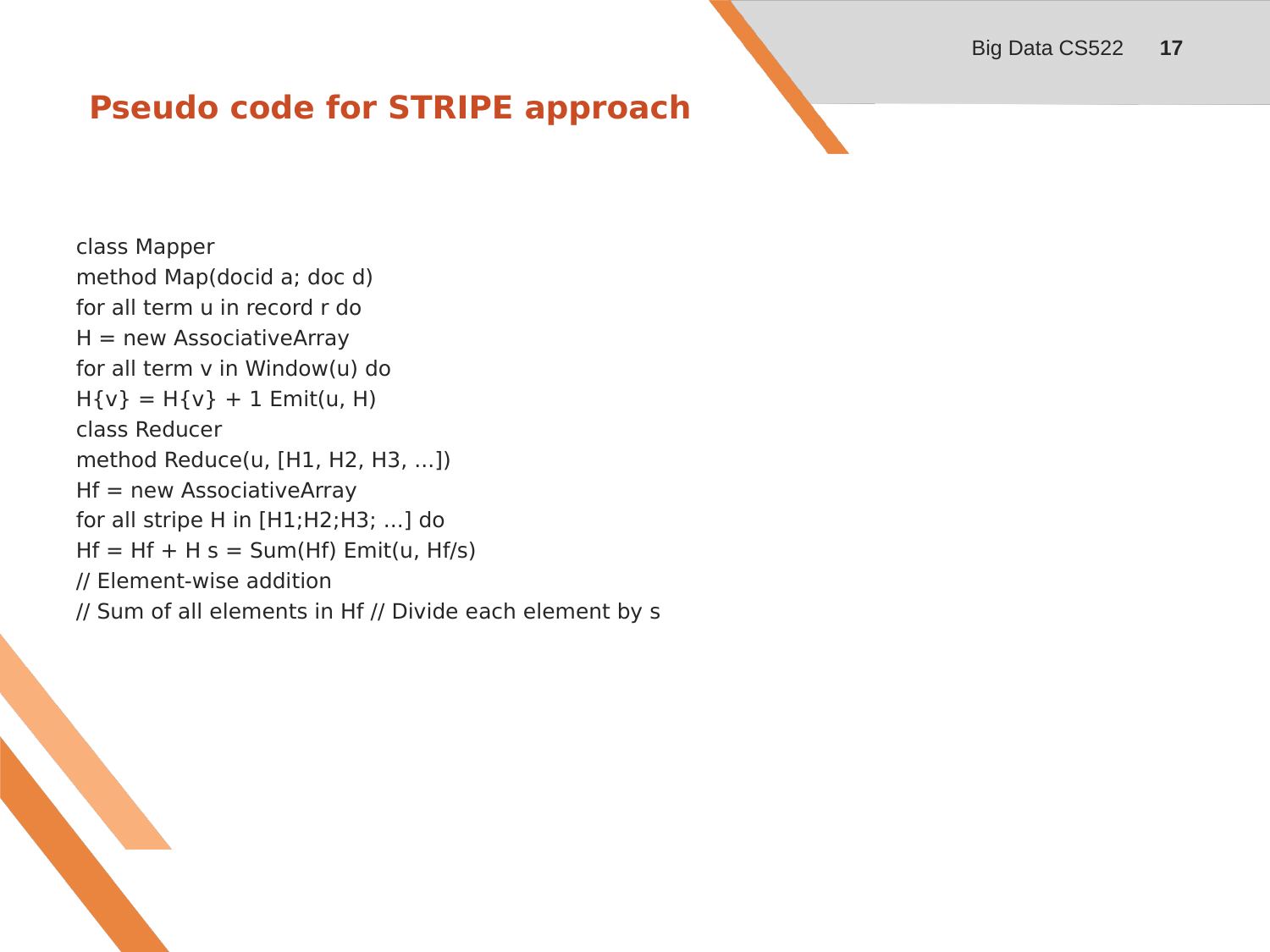

Big Data CS522
17
# Pseudo code for STRIPE approach
class Mapper
method Map(docid a; doc d)
for all term u in record r do
H = new AssociativeArray
for all term v in Window(u) do
H{v} = H{v} + 1 Emit(u, H)
class Reducer
method Reduce(u, [H1, H2, H3, ...])
Hf = new AssociativeArray
for all stripe H in [H1;H2;H3; ...] do
Hf = Hf + H s = Sum(Hf) Emit(u, Hf/s)
// Element-wise addition
// Sum of all elements in Hf // Divide each element by s